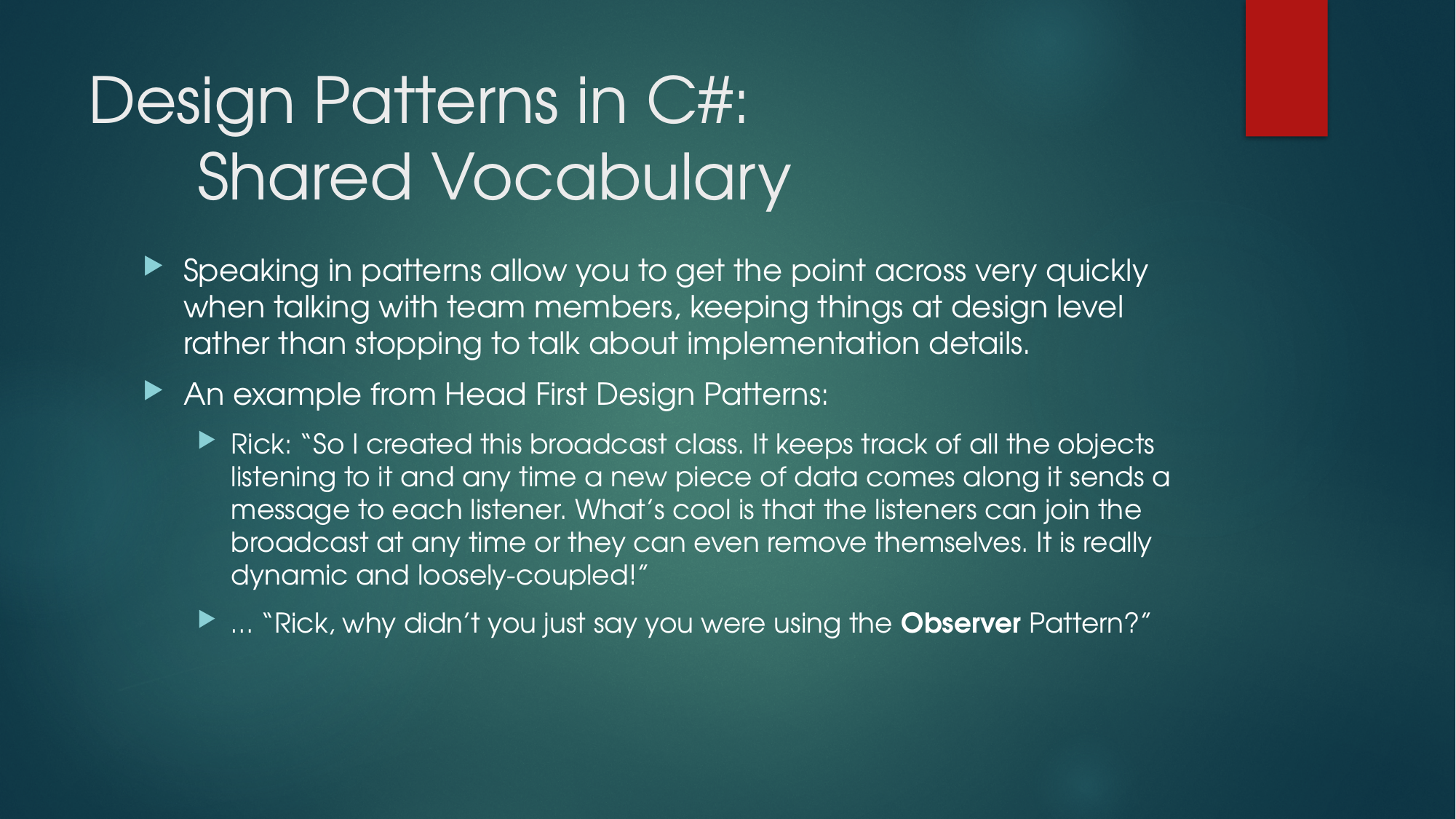

# Design Patterns in C#: Shared Vocabulary
Speaking in patterns allow you to get the point across very quickly when talking with team members, keeping things at design level rather than stopping to talk about implementation details.
An example from Head First Design Patterns:
Rick: “So I created this broadcast class. It keeps track of all the objects listening to it and any time a new piece of data comes along it sends a message to each listener. What’s cool is that the listeners can join the broadcast at any time or they can even remove themselves. It is really dynamic and loosely-coupled!”
… “Rick, why didn’t you just say you were using the Observer Pattern?”